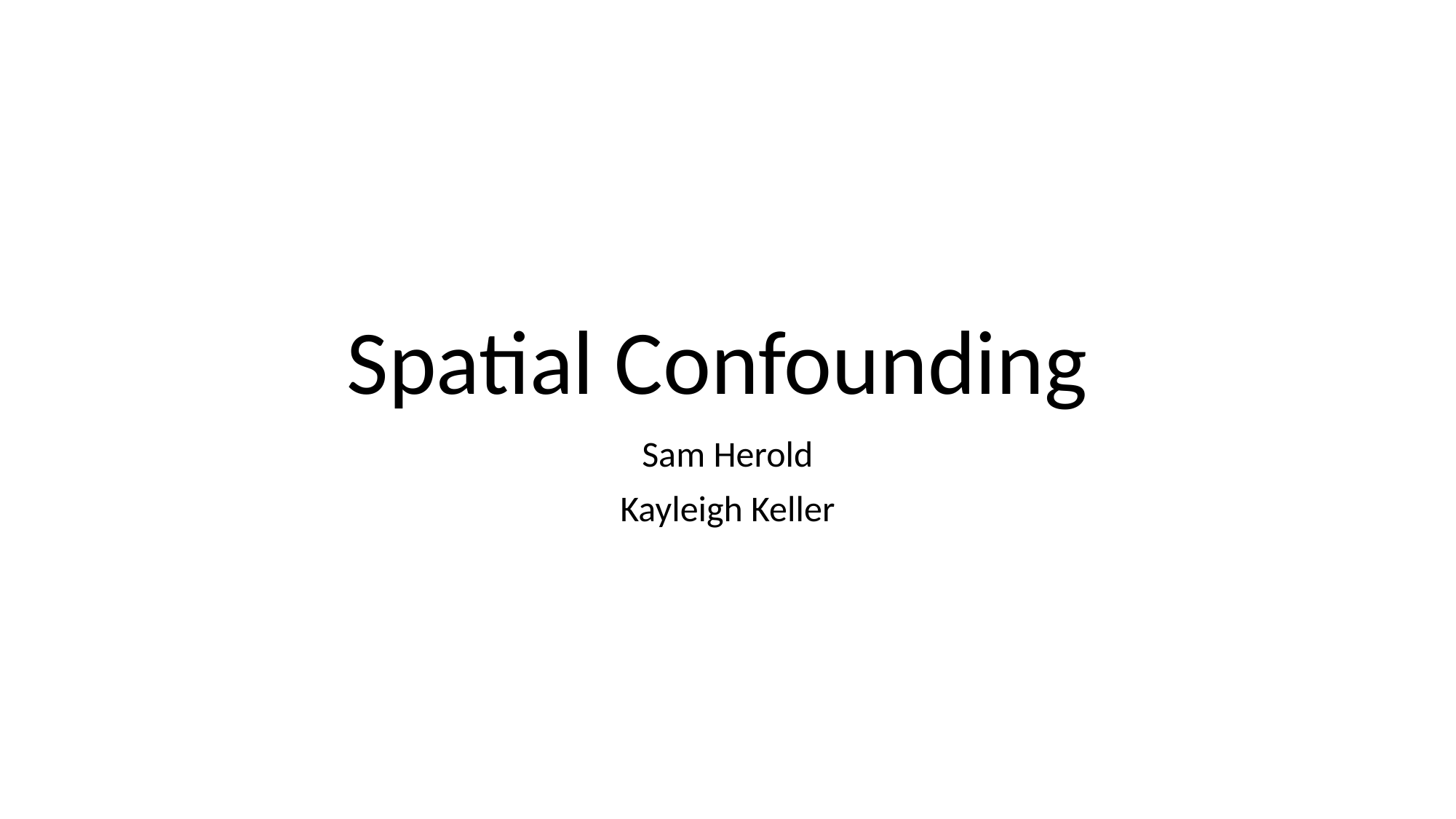

# Spatial Confounding
Sam Herold
Kayleigh Keller